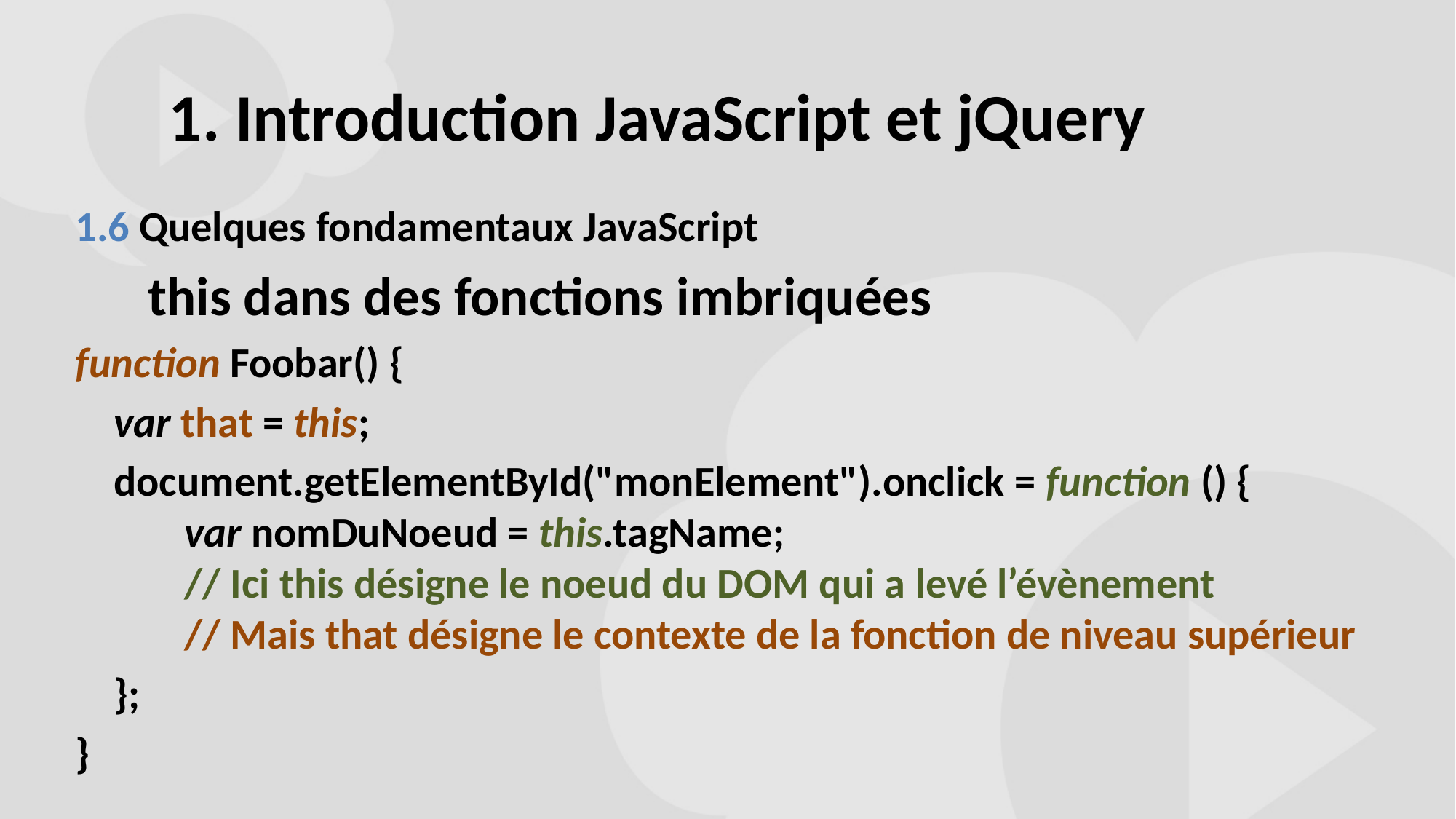

# 1. Introduction JavaScript et jQuery
1.6 Quelques fondamentaux JavaScript
this dans des fonctions imbriquées
function Foobar() {
    var that = this;
    document.getElementById("monElement").onclick = function () {
	var nomDuNoeud = this.tagName;
	// Ici this désigne le noeud du DOM qui a levé l’évènement
	// Mais that désigne le contexte de la fonction de niveau supérieur
    };
}